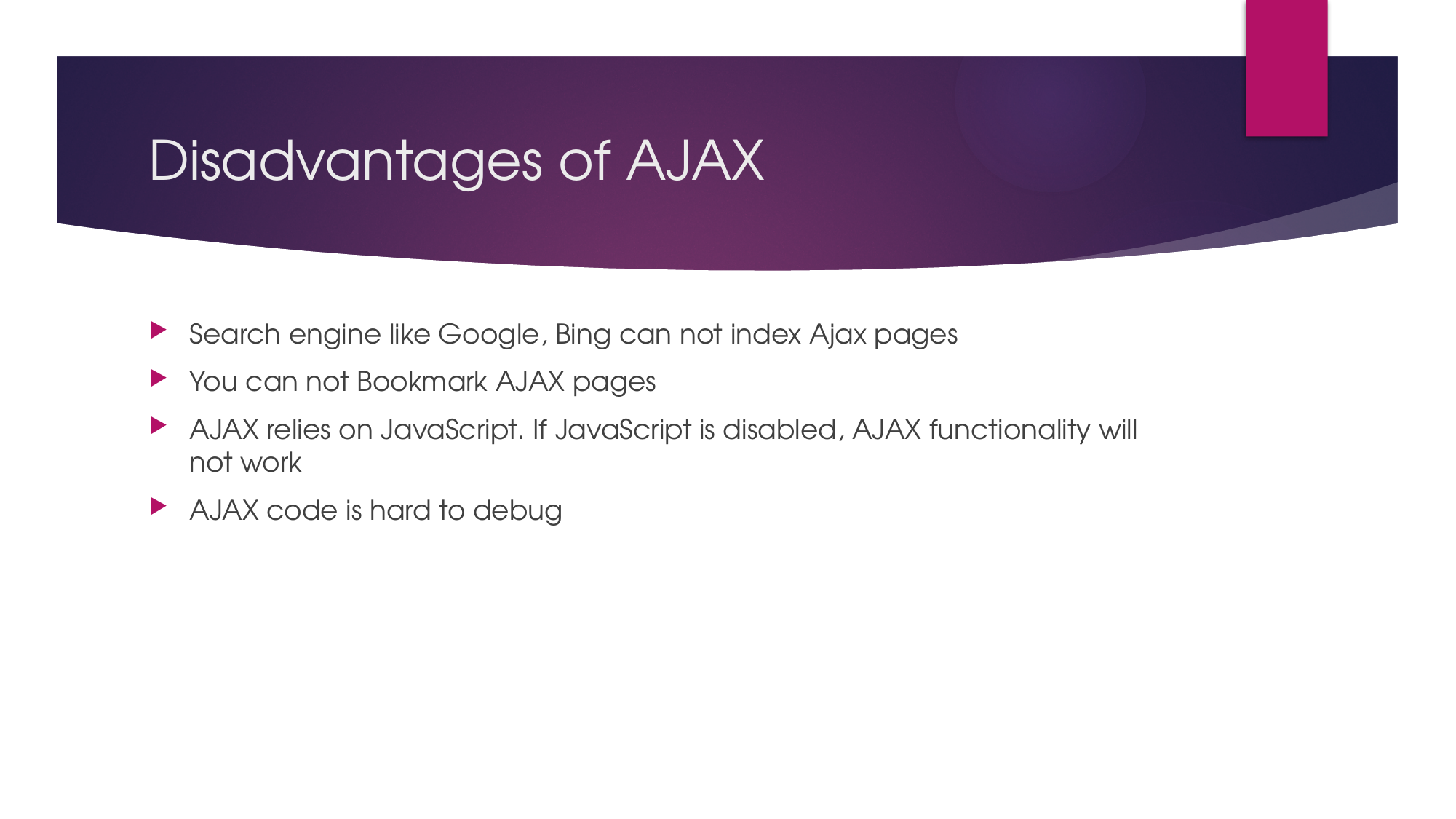

# Disadvantages of AJAX
Search engine like Google, Bing can not index Ajax pages
You can not Bookmark AJAX pages
AJAX relies on JavaScript. If JavaScript is disabled, AJAX functionality will not work
AJAX code is hard to debug